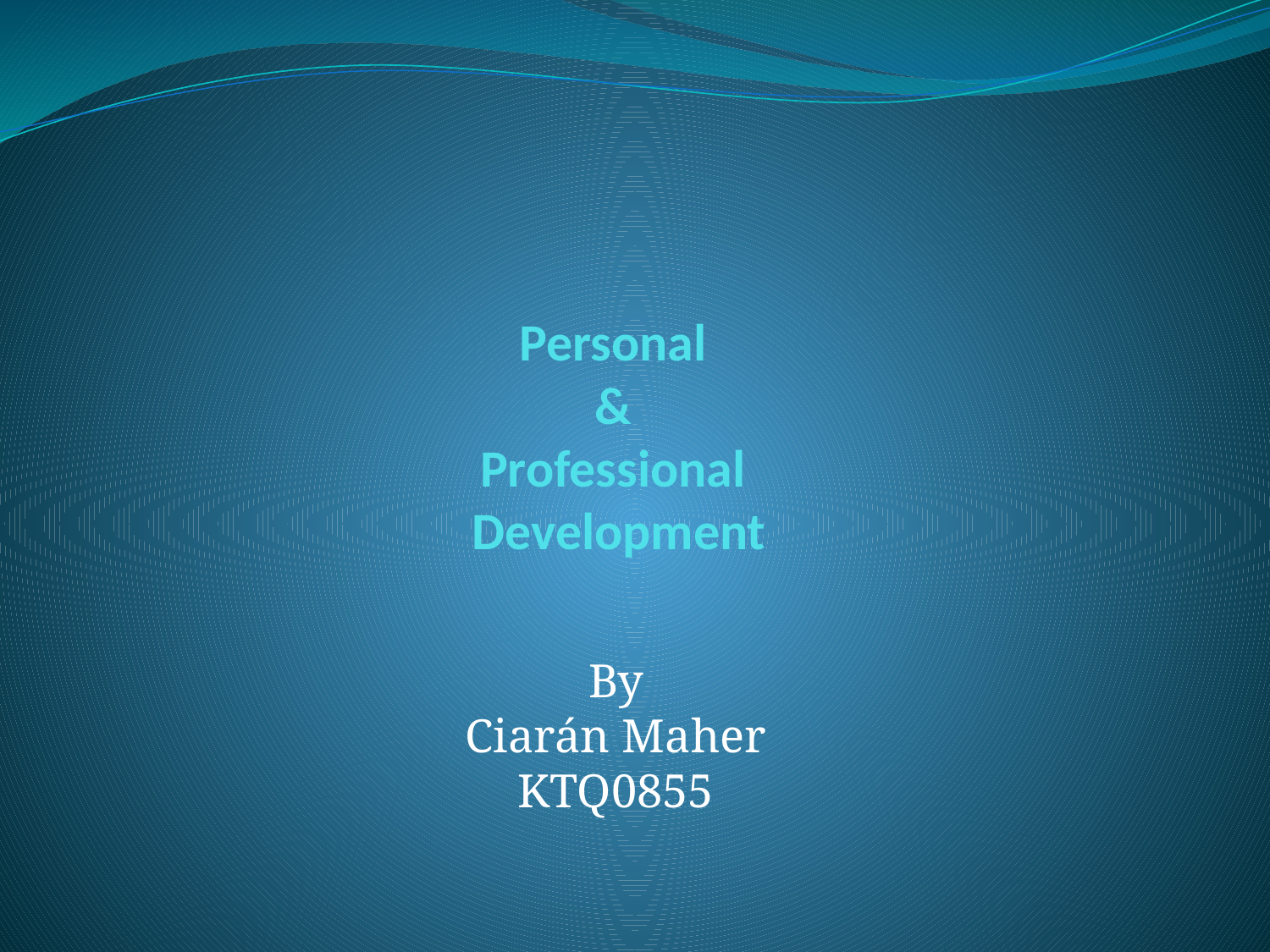

# Personal & Professional Development
By
Ciarán Maher
KTQ0855